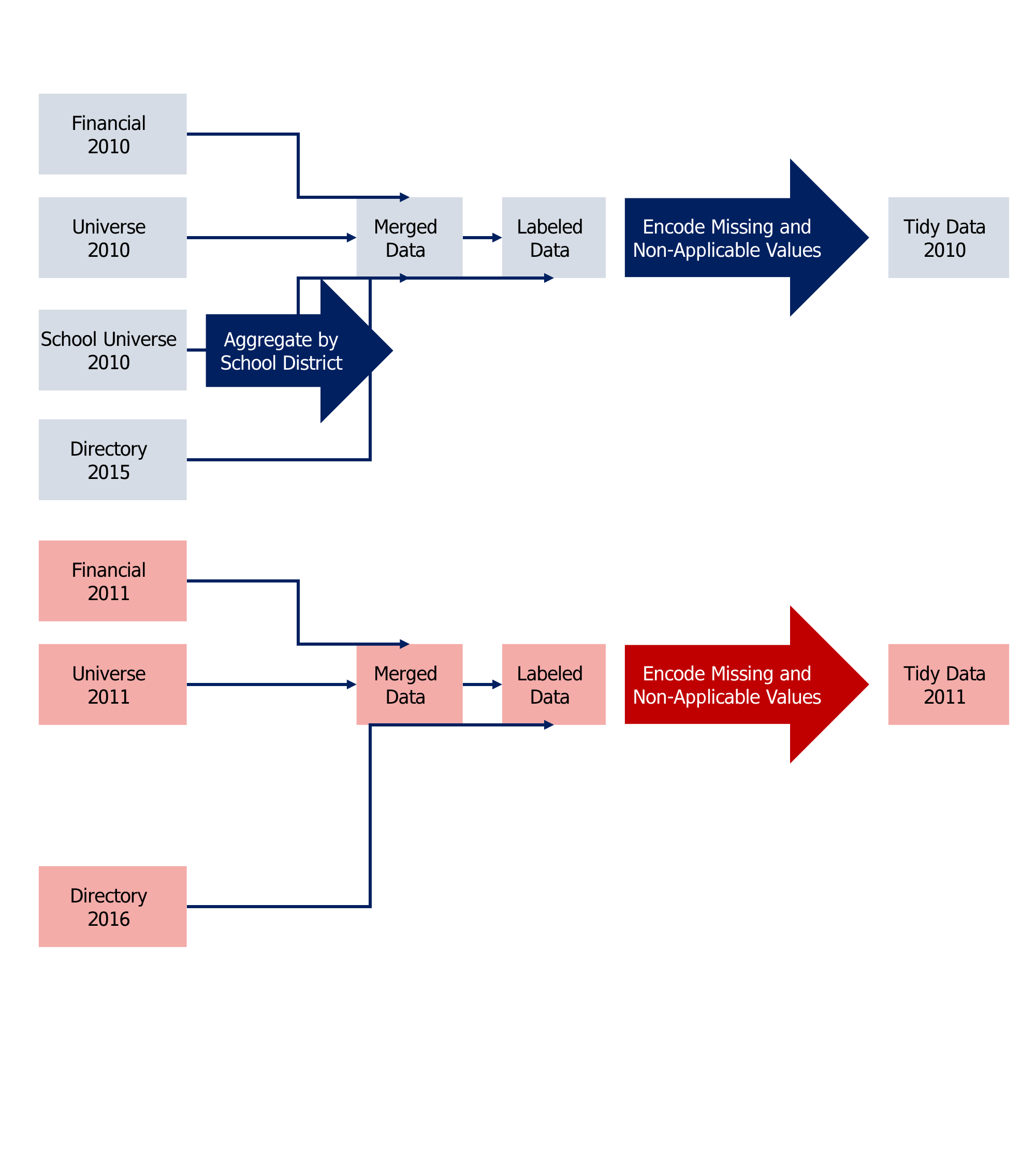

Financial
2010
Encode Missing and Non-Applicable Values
Universe
2010
Merged Data
Labeled Data
Tidy Data
2010
Aggregate by
School District
School Universe
2010
Directory
2015
Financial
2011
Encode Missing and Non-Applicable Values
Universe
2011
Merged Data
Labeled Data
Tidy Data
2011
Directory
2016